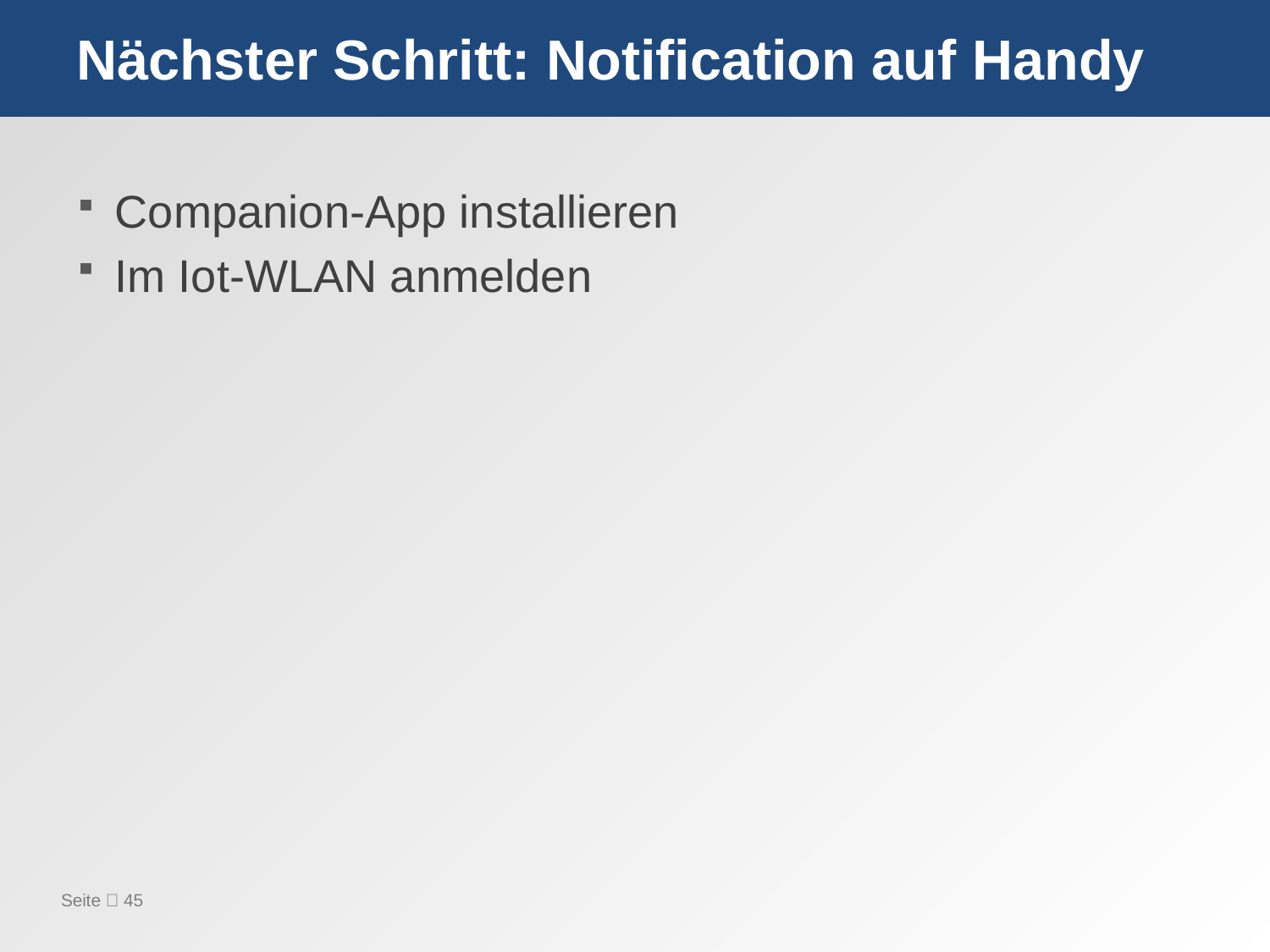

# Nächster Schritt: Notification auf Handy
Companion-App installieren
Im Iot-WLAN anmelden